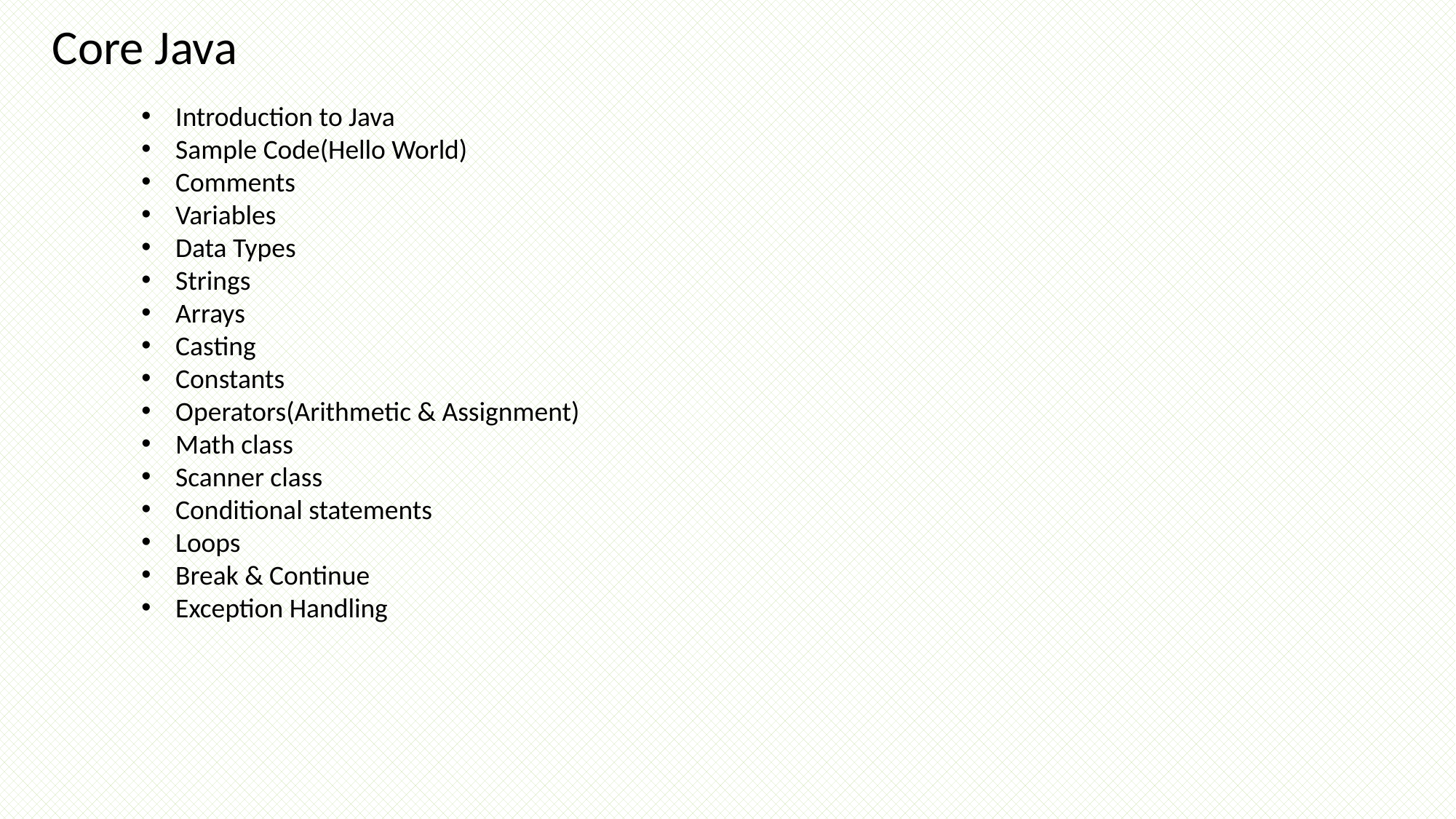

Core Java
Introduction to Java
Sample Code(Hello World)
Comments
Variables
Data Types
Strings
Arrays
Casting
Constants
Operators(Arithmetic & Assignment)
Math class
Scanner class
Conditional statements
Loops
Break & Continue
Exception Handling